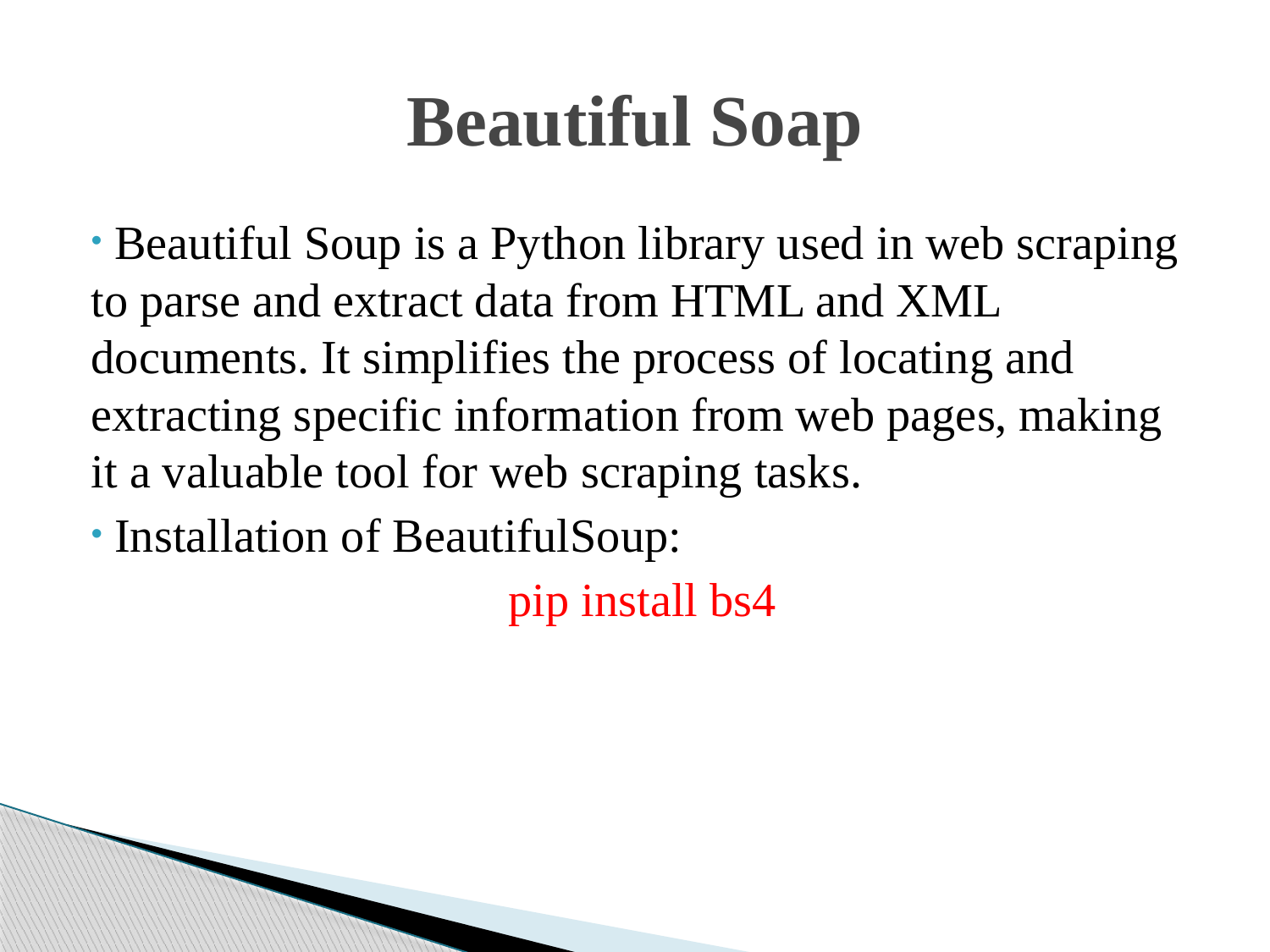

# Beautiful Soap
 Beautiful Soup is a Python library used in web scraping to parse and extract data from HTML and XML documents. It simplifies the process of locating and extracting specific information from web pages, making it a valuable tool for web scraping tasks.
 Installation of BeautifulSoup:
pip install bs4